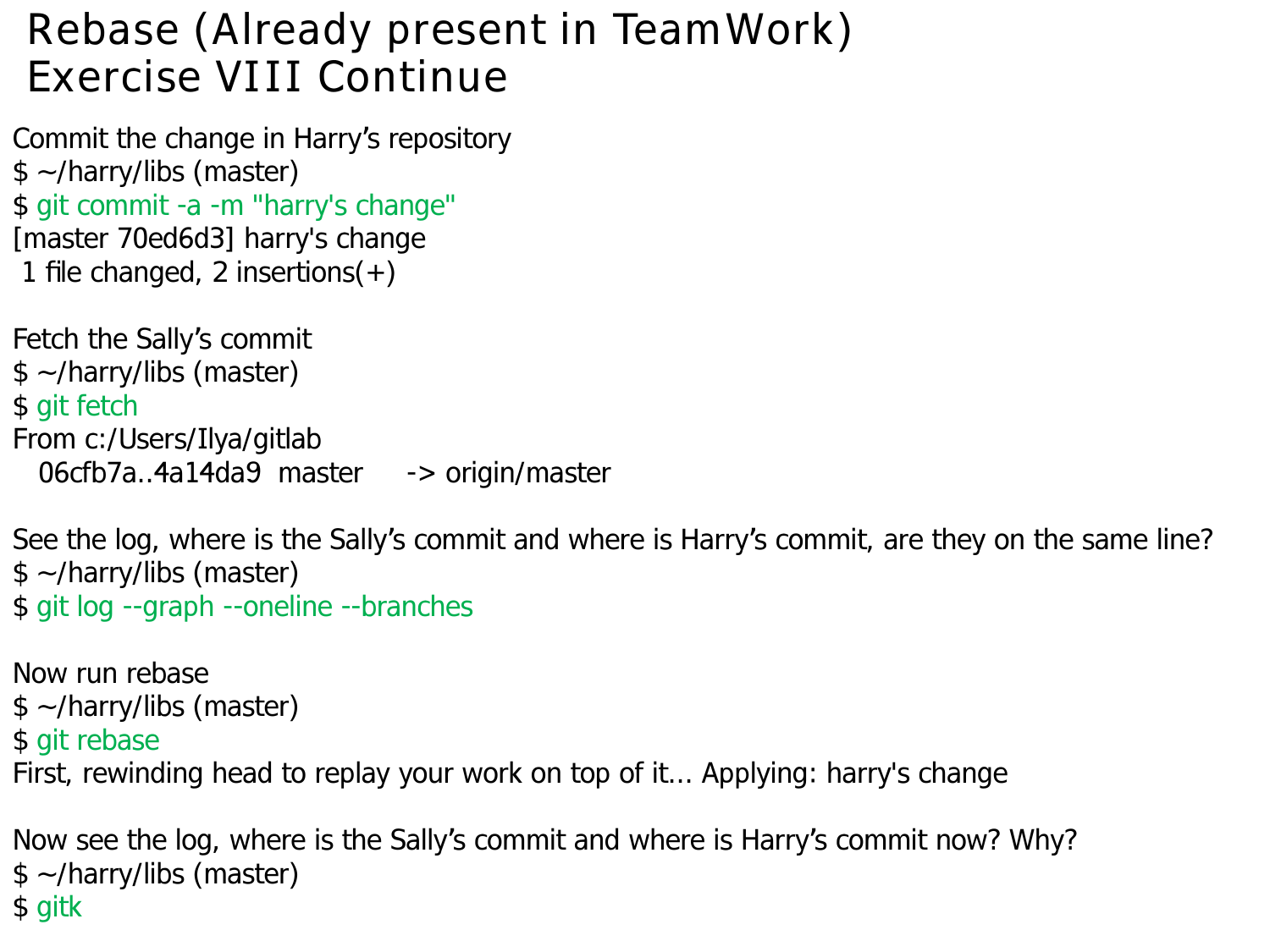

Rebase (Already present in TeamWork)
Exercise VIII Continue
Commit the change in Harry’s repository
$ ~/harry/libs (master)
$ git commit -a -m "harry's change"
[master 70ed6d3] harry's change
 1 file changed, 2 insertions(+)

Fetch the Sally’s commit
$ ~/harry/libs (master)
$ git fetch
From c:/Users/Ilya/gitlab
   06cfb7a..4a14da9  master     -> origin/master

See the log, where is the Sally’s commit and where is Harry’s commit, are they on the same line?
$ ~/harry/libs (master)
$ git log --graph --oneline --branches
Now run rebase
$ ~/harry/libs (master)
$ git rebase
First, rewinding head to replay your work on top of it... Applying: harry's change

Now see the log, where is the Sally’s commit and where is Harry’s commit now? Why?
$ ~/harry/libs (master)
$ gitk